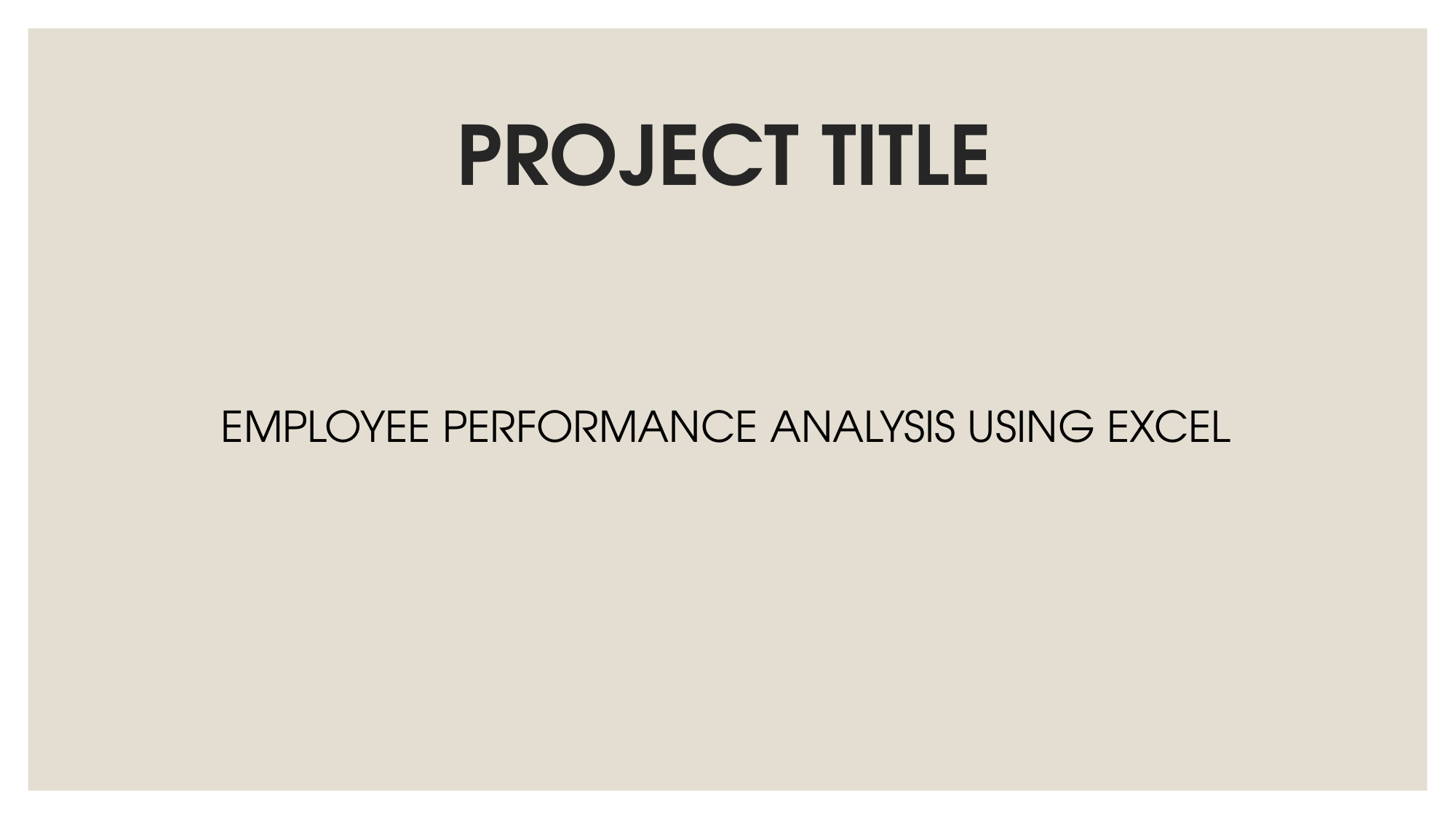

# PROJECT TITLE
       EMPLOYEE PERFORMANCE ANALYSIS USING EXCEL